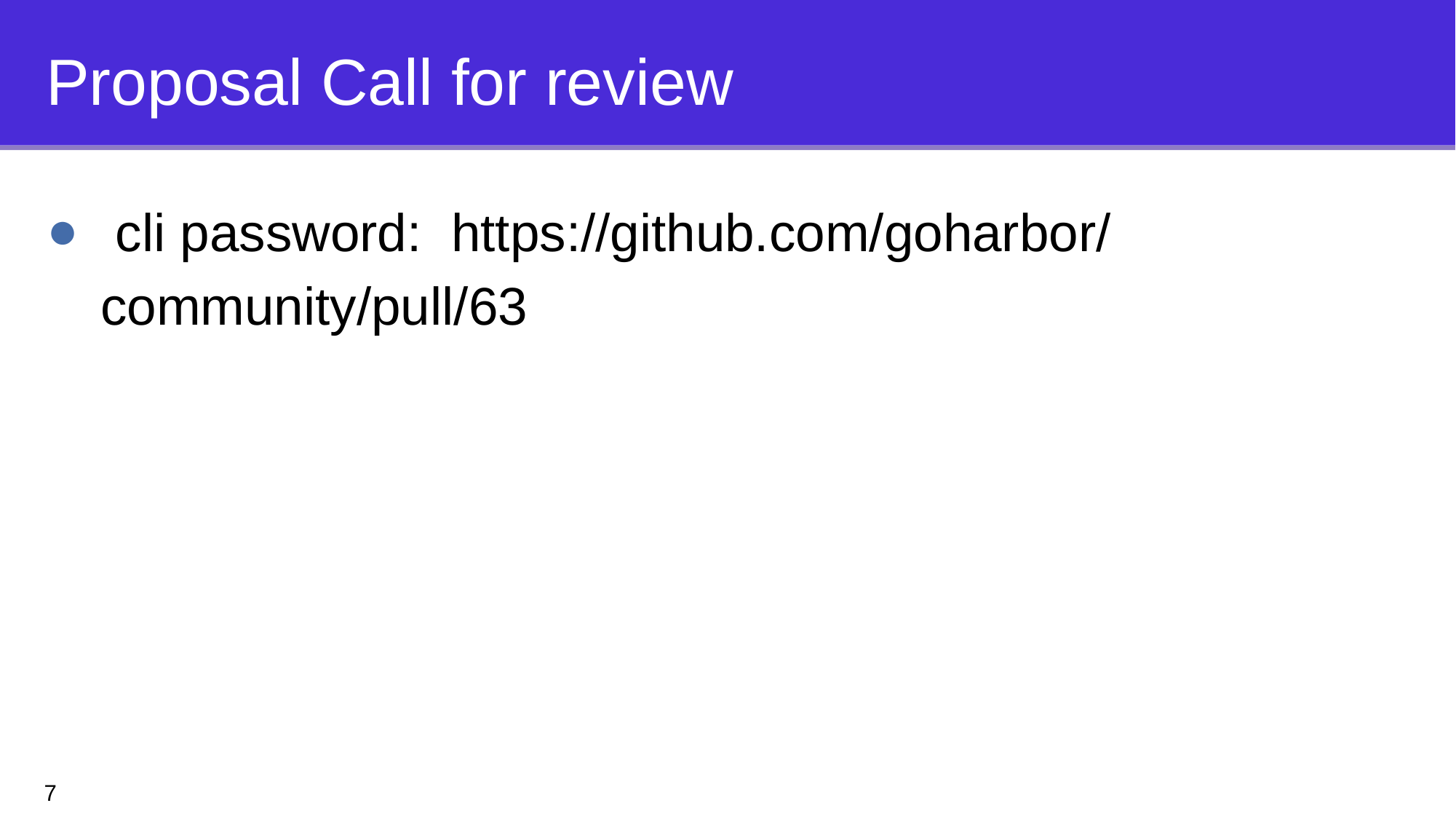

# Proposal Call for review
 cli password:  https://github.com/goharbor/community/pull/63
7